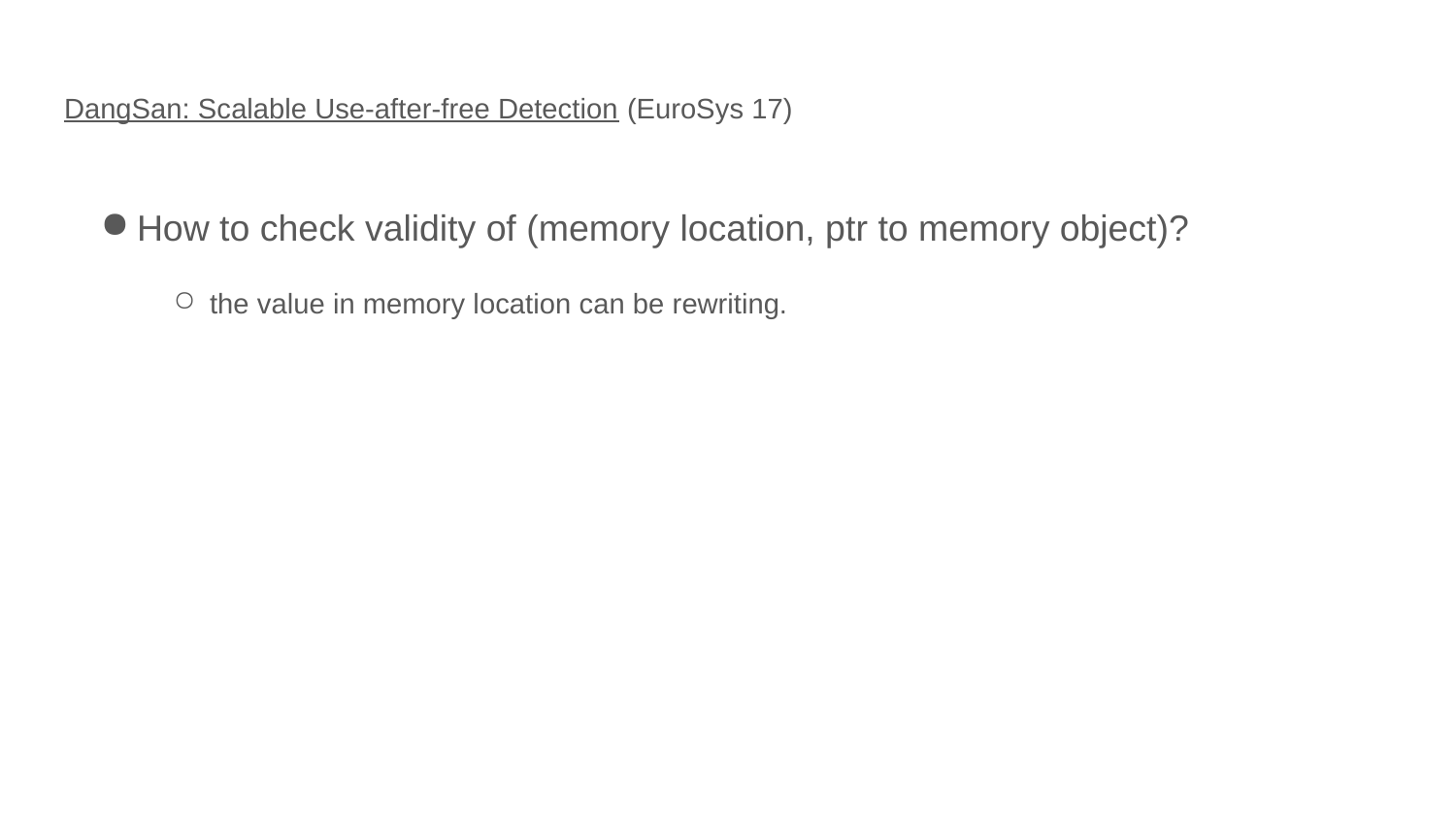

# DangSan: Scalable Use-after-free Detection (EuroSys 17)
How to check validity of (memory location, ptr to memory object)?
the value in memory location can be rewriting.